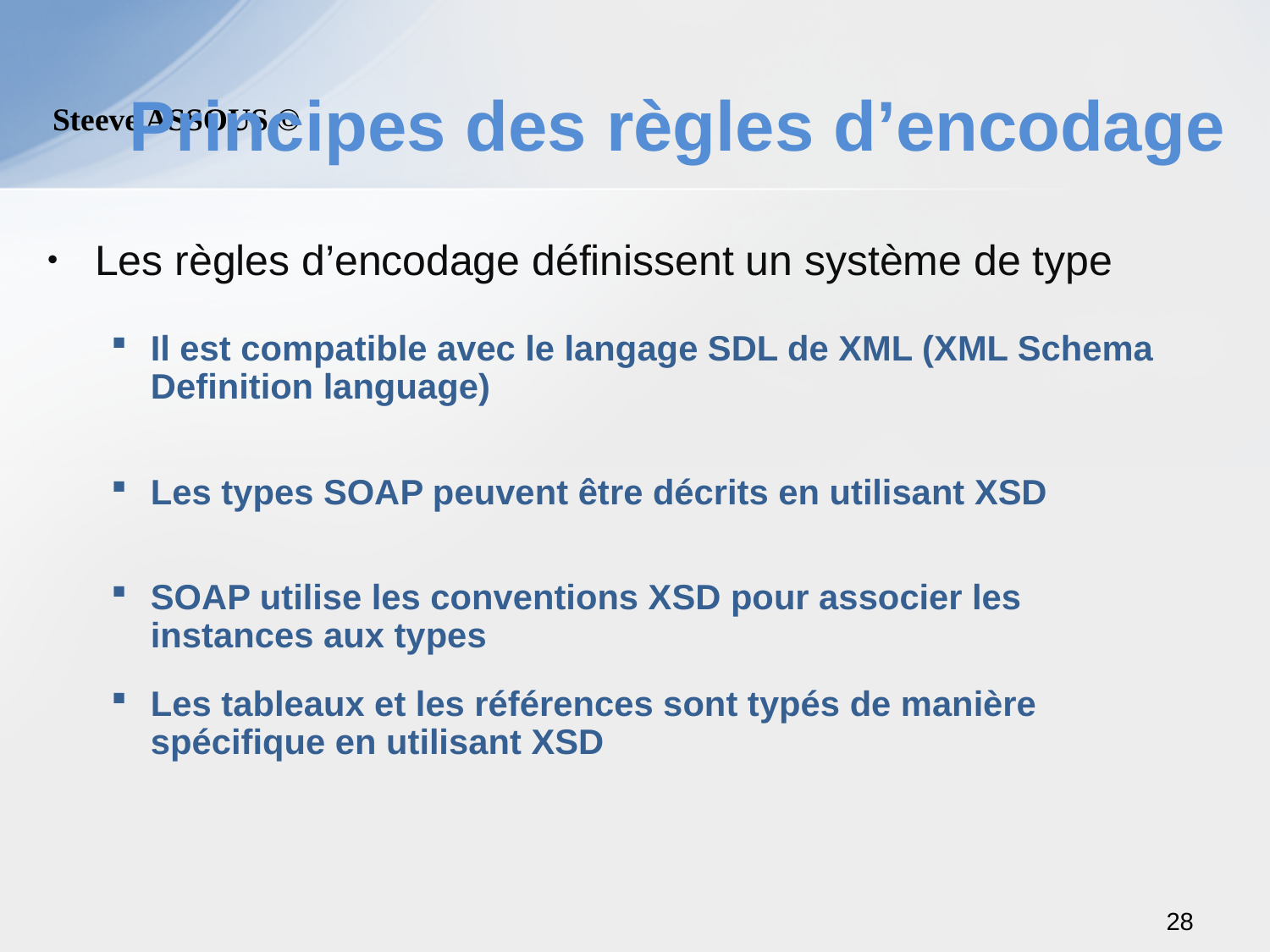

# Principes des règles d’encodage
Les règles d’encodage définissent un système de type

Il est compatible avec le langage SDL de XML (XML Schema Definition language)

Les types SOAP peuvent être décrits en utilisant XSD

SOAP utilise les conventions XSD pour associer les instances aux types

Les tableaux et les références sont typés de manière spécifique en utilisant XSD
28